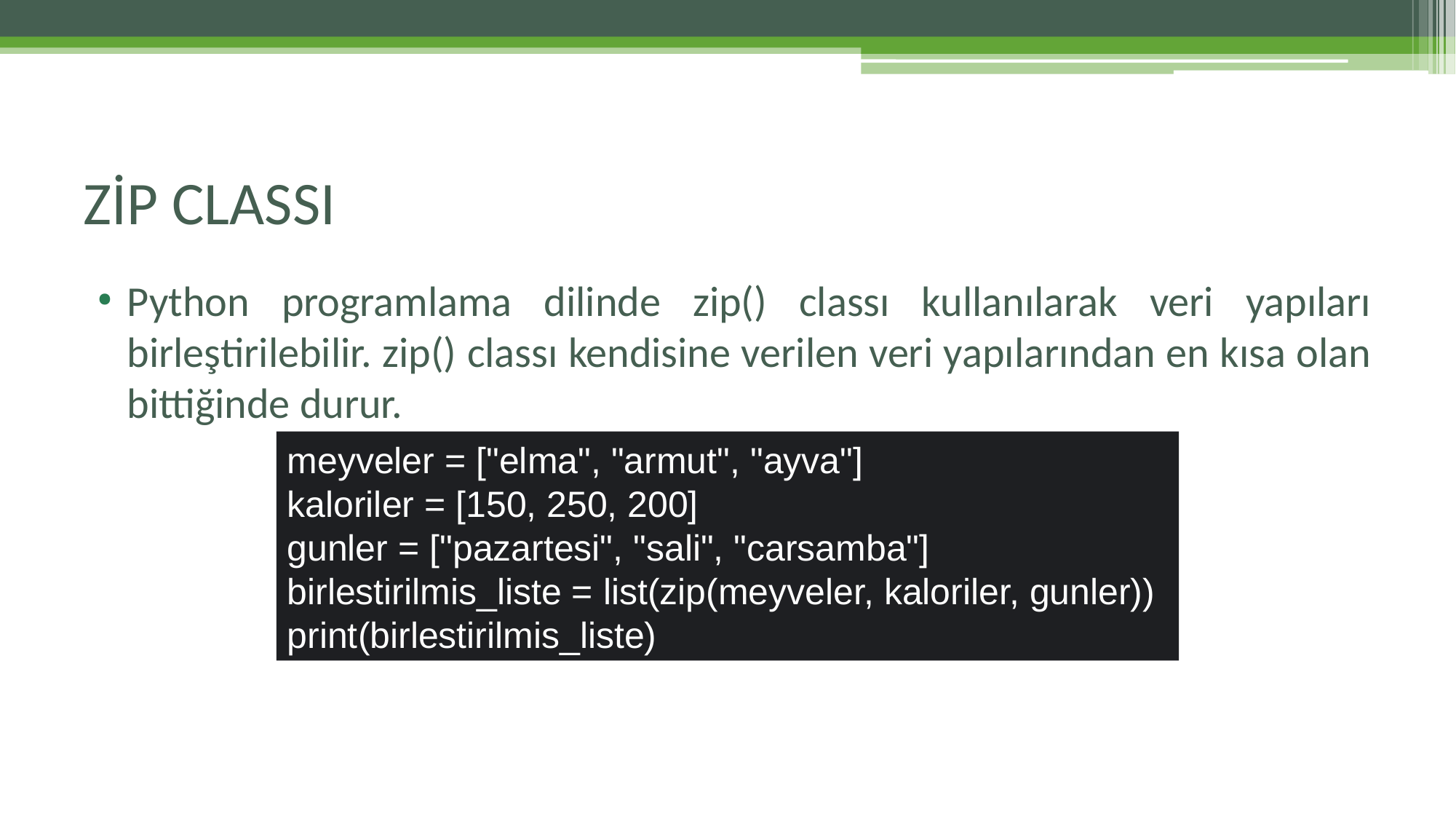

# ZİP CLASSI
Python programlama dilinde zip() classı kullanılarak veri yapıları birleştirilebilir. zip() classı kendisine verilen veri yapılarından en kısa olan bittiğinde durur.
meyveler = ["elma", "armut", "ayva"]
kaloriler = [150, 250, 200]
gunler = ["pazartesi", "sali", "carsamba"]
birlestirilmis_liste = list(zip(meyveler, kaloriler, gunler))
print(birlestirilmis_liste)